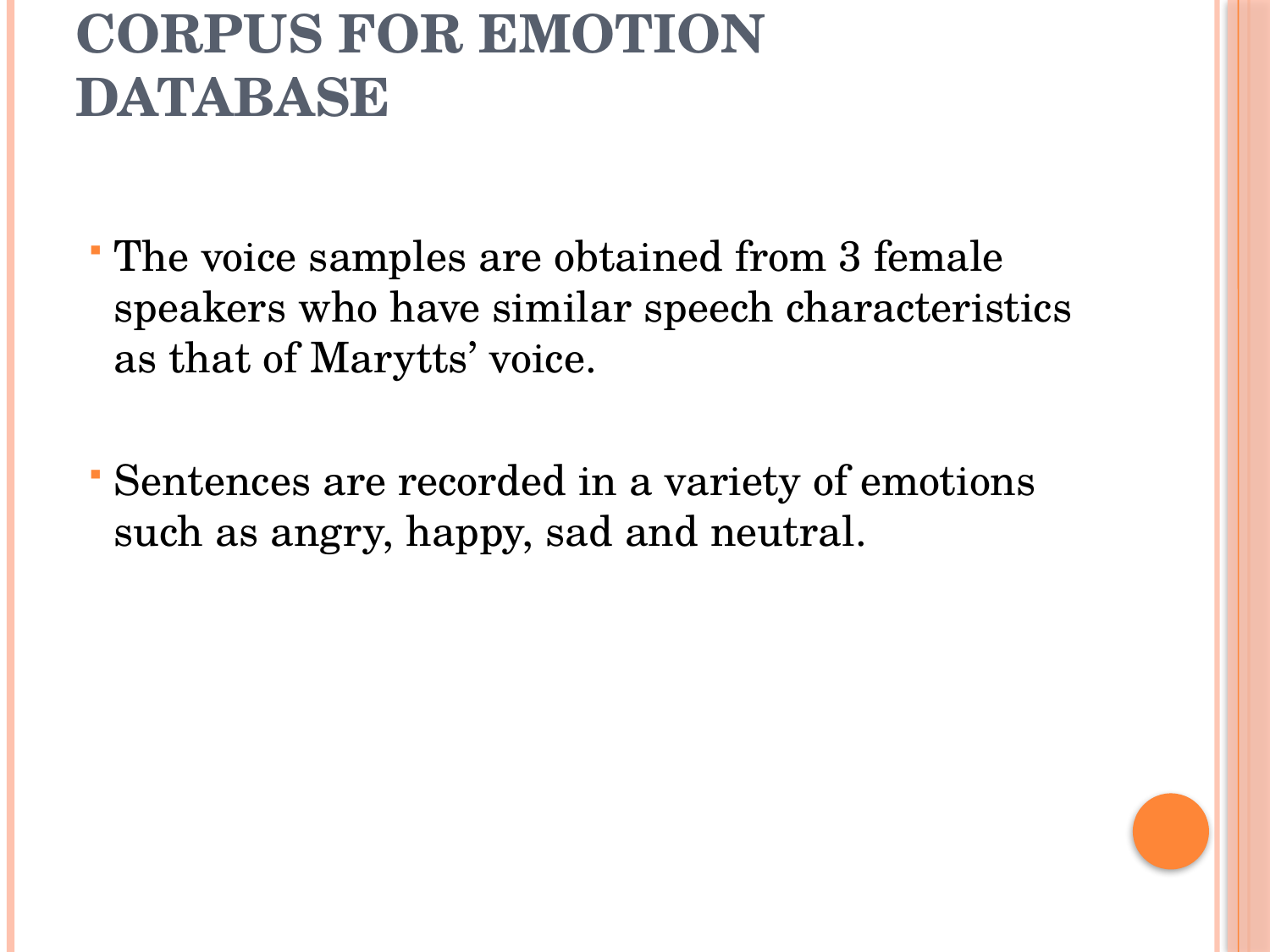

# Corpus for emotion database
The voice samples are obtained from 3 female speakers who have similar speech characteristics as that of Marytts’ voice.

Sentences are recorded in a variety of emotions such as angry, happy, sad and neutral.